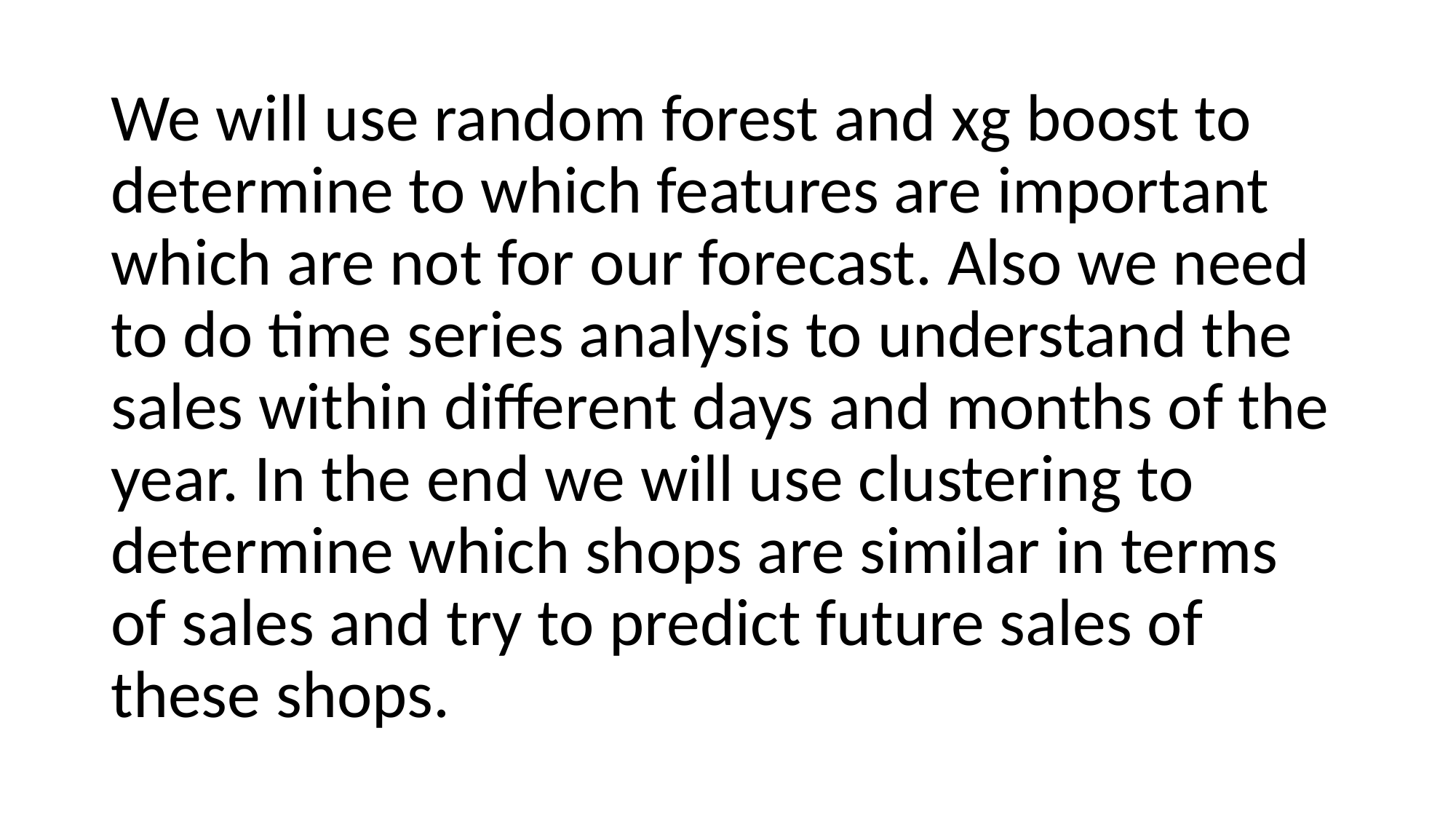

# We will use random forest and xg boost to determine to which features are important which are not for our forecast. Also we need to do time series analysis to understand the sales within different days and months of the year. In the end we will use clustering to determine which shops are similar in terms of sales and try to predict future sales of these shops.